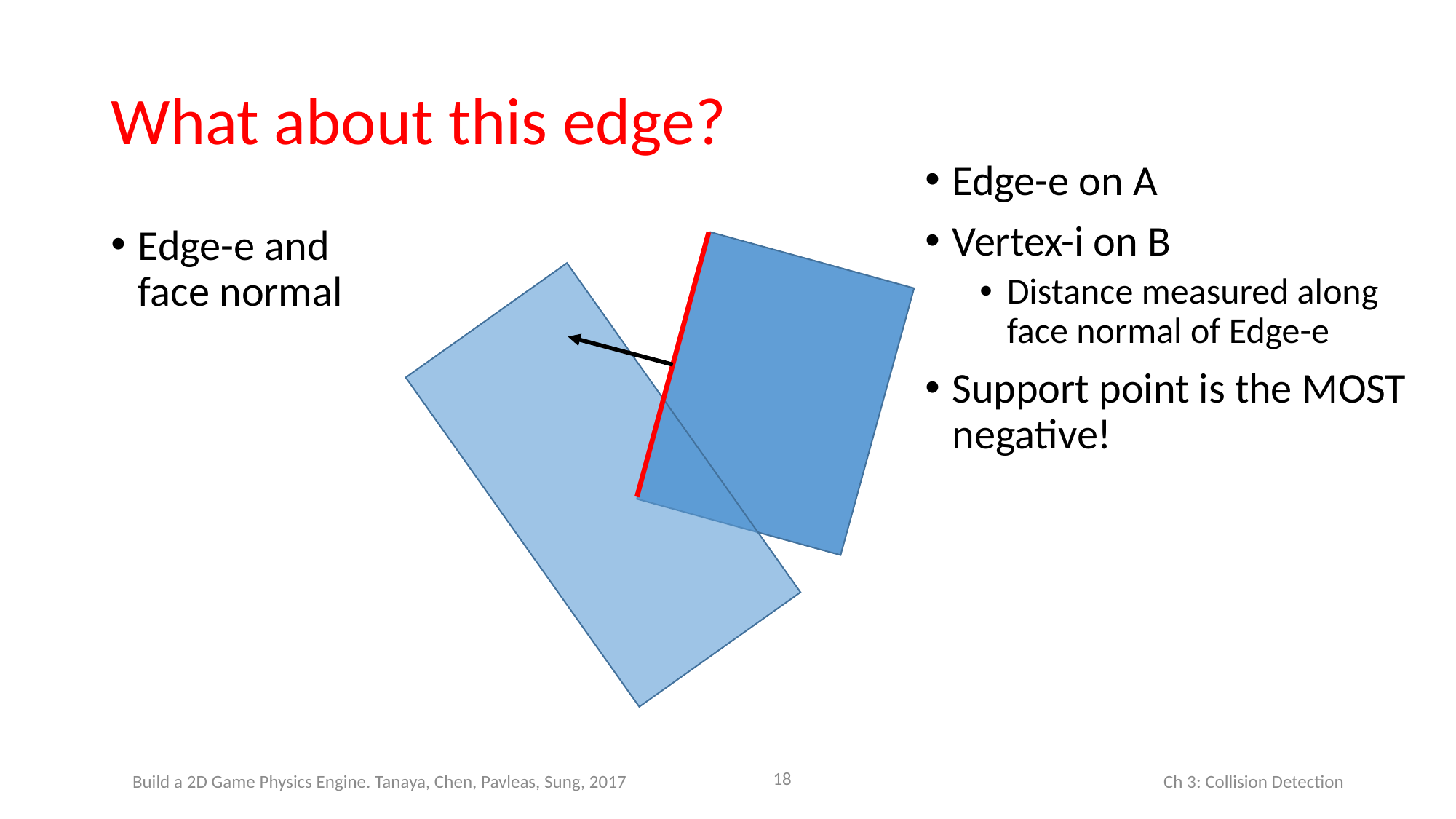

# What about this edge?
Edge-e on A
Vertex-i on B
Distance measured along face normal of Edge-e
Support point is the MOST negative!
Edge-e and
face normal